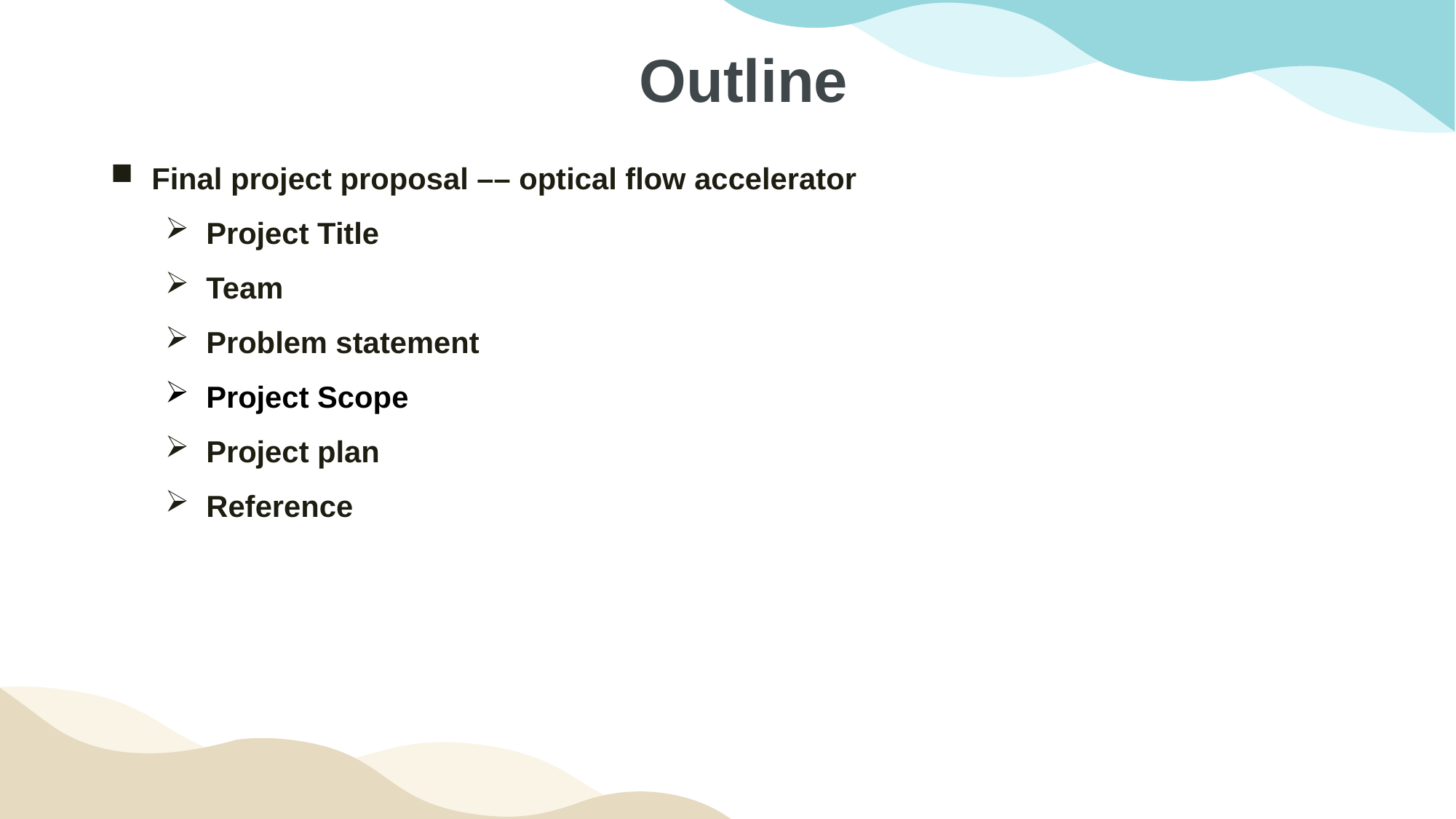

Outline
Final project proposal –– optical flow accelerator
Project Title
Team
Problem statement
Project Scope
Project plan
Reference